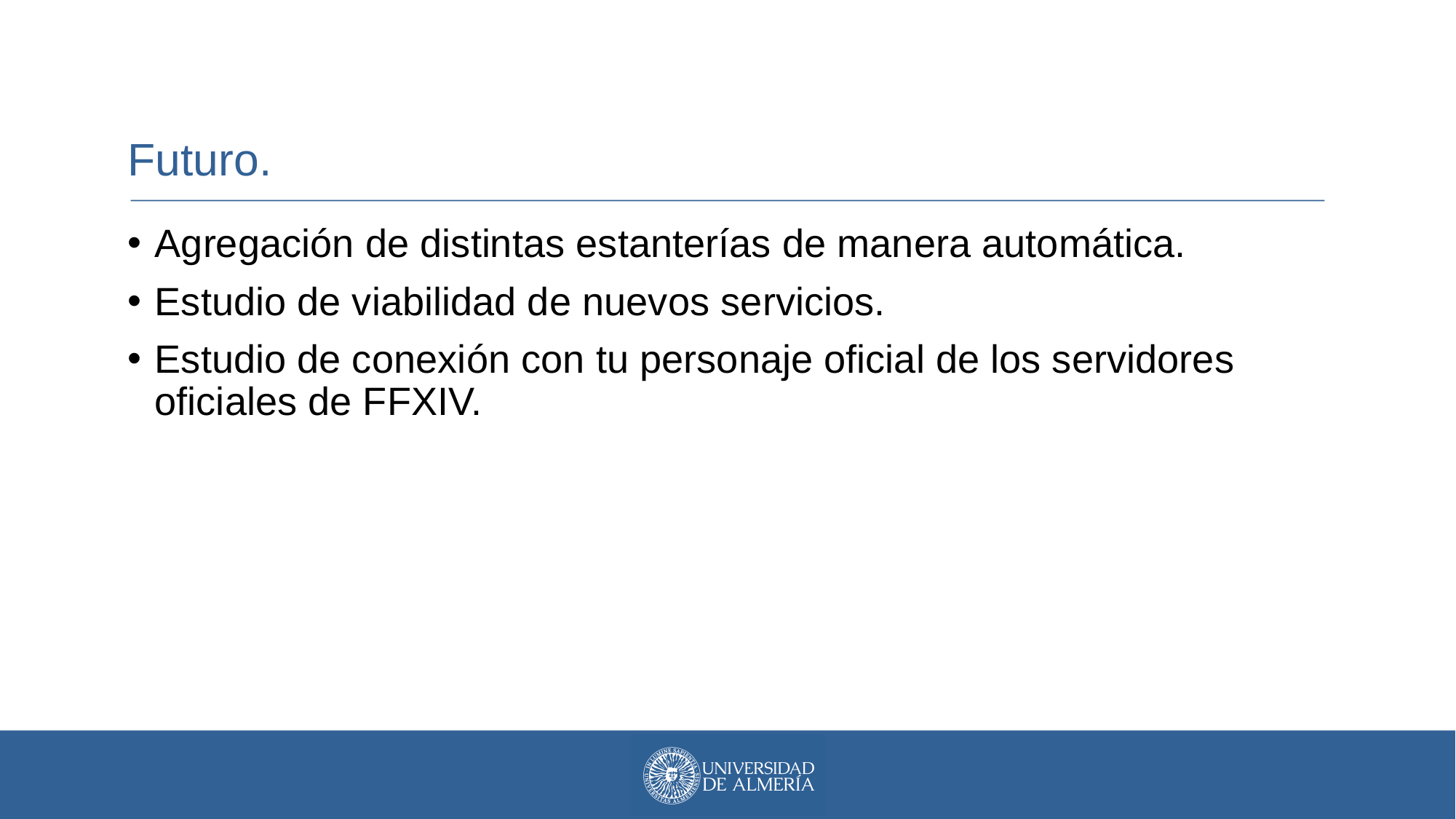

# Futuro.
Agregación de distintas estanterías de manera automática.
Estudio de viabilidad de nuevos servicios.
Estudio de conexión con tu personaje oficial de los servidores oficiales de FFXIV.